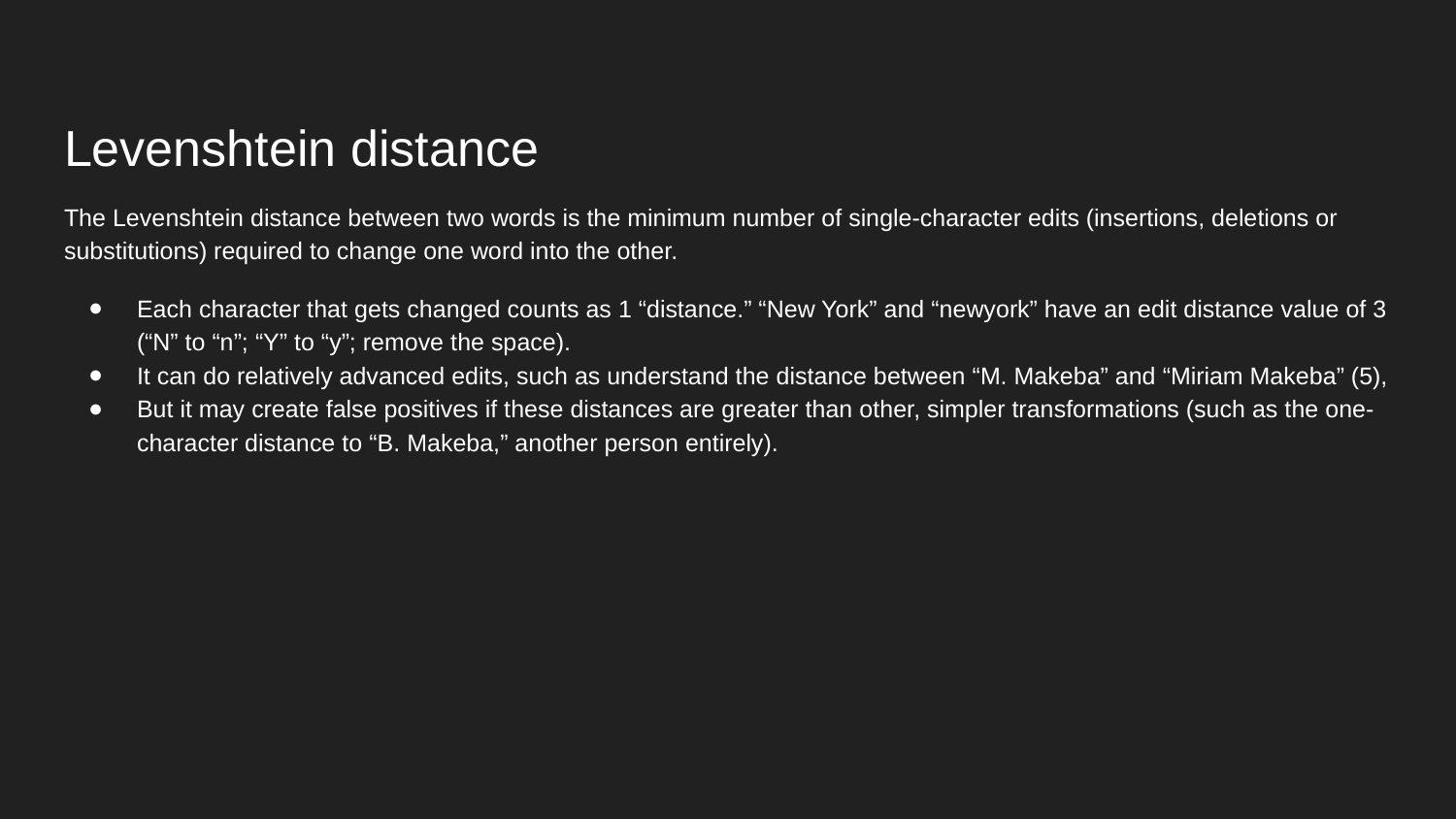

# Levenshtein distance
The Levenshtein distance between two words is the minimum number of single-character edits (insertions, deletions or substitutions) required to change one word into the other.
Each character that gets changed counts as 1 “distance.” “New York” and “newyork” have an edit distance value of 3 (“N” to “n”; “Y” to “y”; remove the space).
It can do relatively advanced edits, such as understand the distance between “M. Makeba” and “Miriam Makeba” (5),
But it may create false positives if these distances are greater than other, simpler transformations (such as the one-character distance to “B. Makeba,” another person entirely).